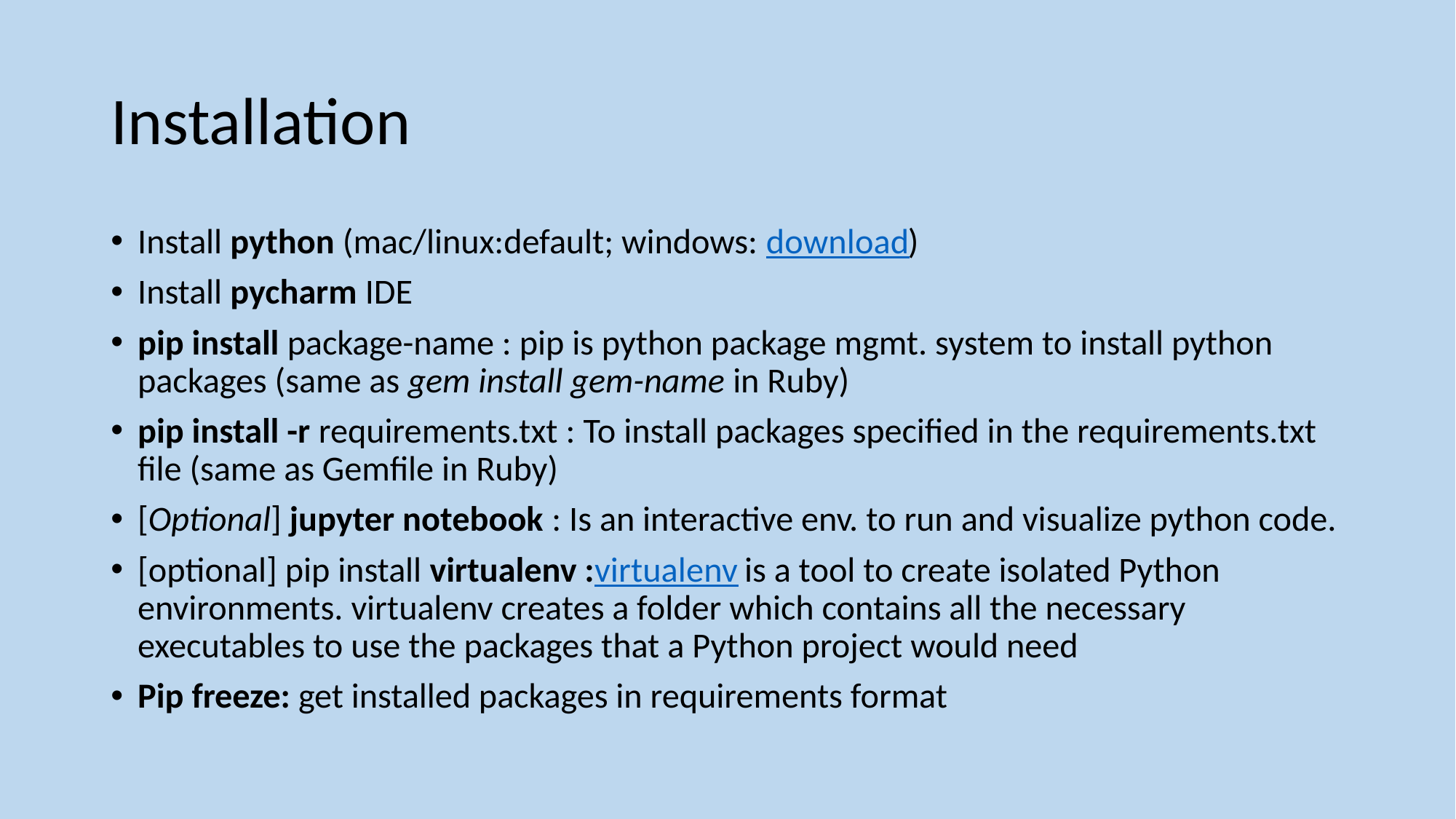

# Installation
Install python (mac/linux:default; windows: download)
Install pycharm IDE
pip install package-name : pip is python package mgmt. system to install python packages (same as gem install gem-name in Ruby)
pip install -r requirements.txt : To install packages specified in the requirements.txt file (same as Gemfile in Ruby)
[Optional] jupyter notebook : Is an interactive env. to run and visualize python code.
[optional] pip install virtualenv :virtualenv is a tool to create isolated Python environments. virtualenv creates a folder which contains all the necessary executables to use the packages that a Python project would need
Pip freeze: get installed packages in requirements format